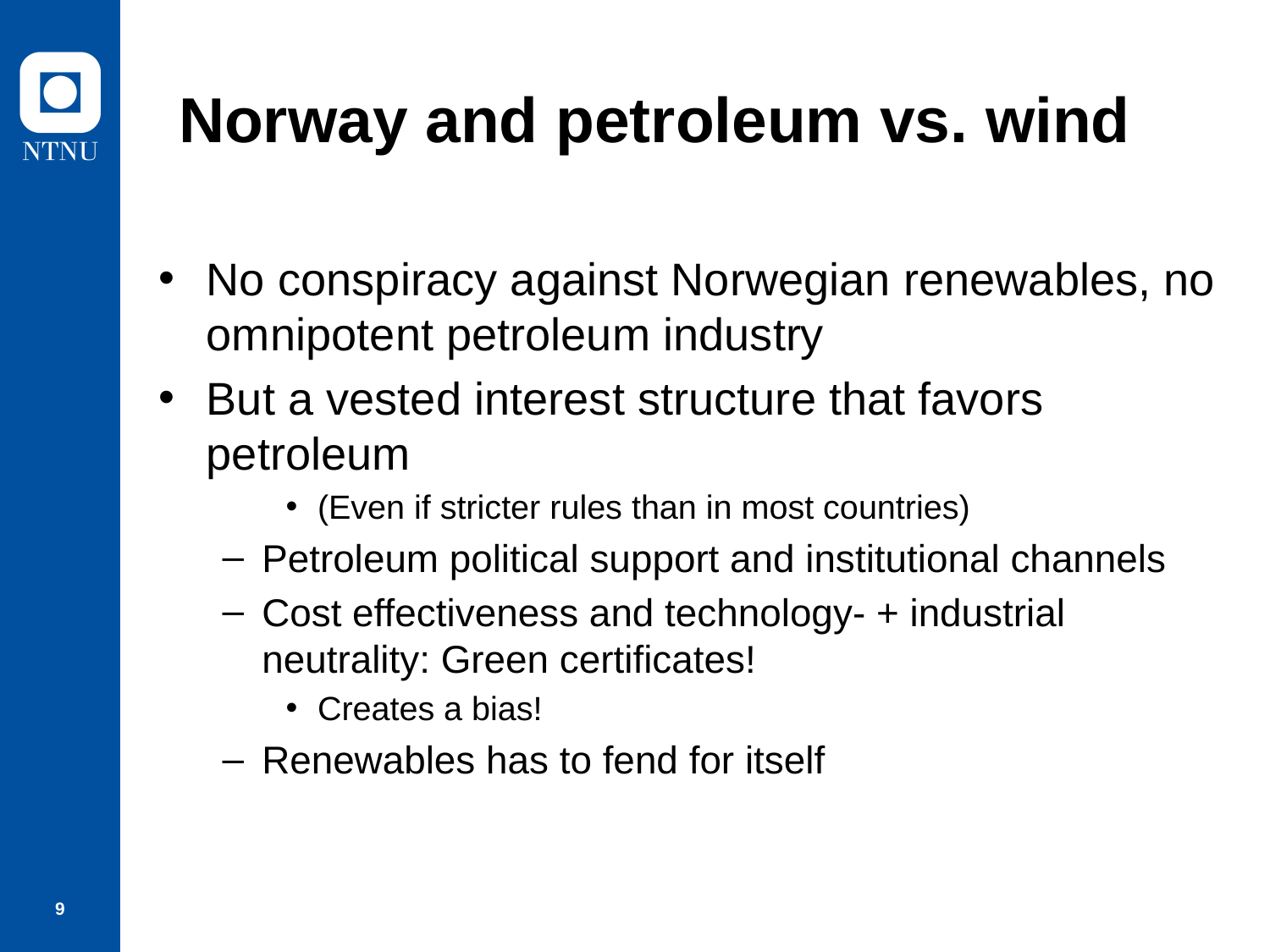

# Norway and petroleum vs. wind
No conspiracy against Norwegian renewables, no omnipotent petroleum industry
But a vested interest structure that favors petroleum
(Even if stricter rules than in most countries)
Petroleum political support and institutional channels
Cost effectiveness and technology- + industrial neutrality: Green certificates!
Creates a bias!
Renewables has to fend for itself